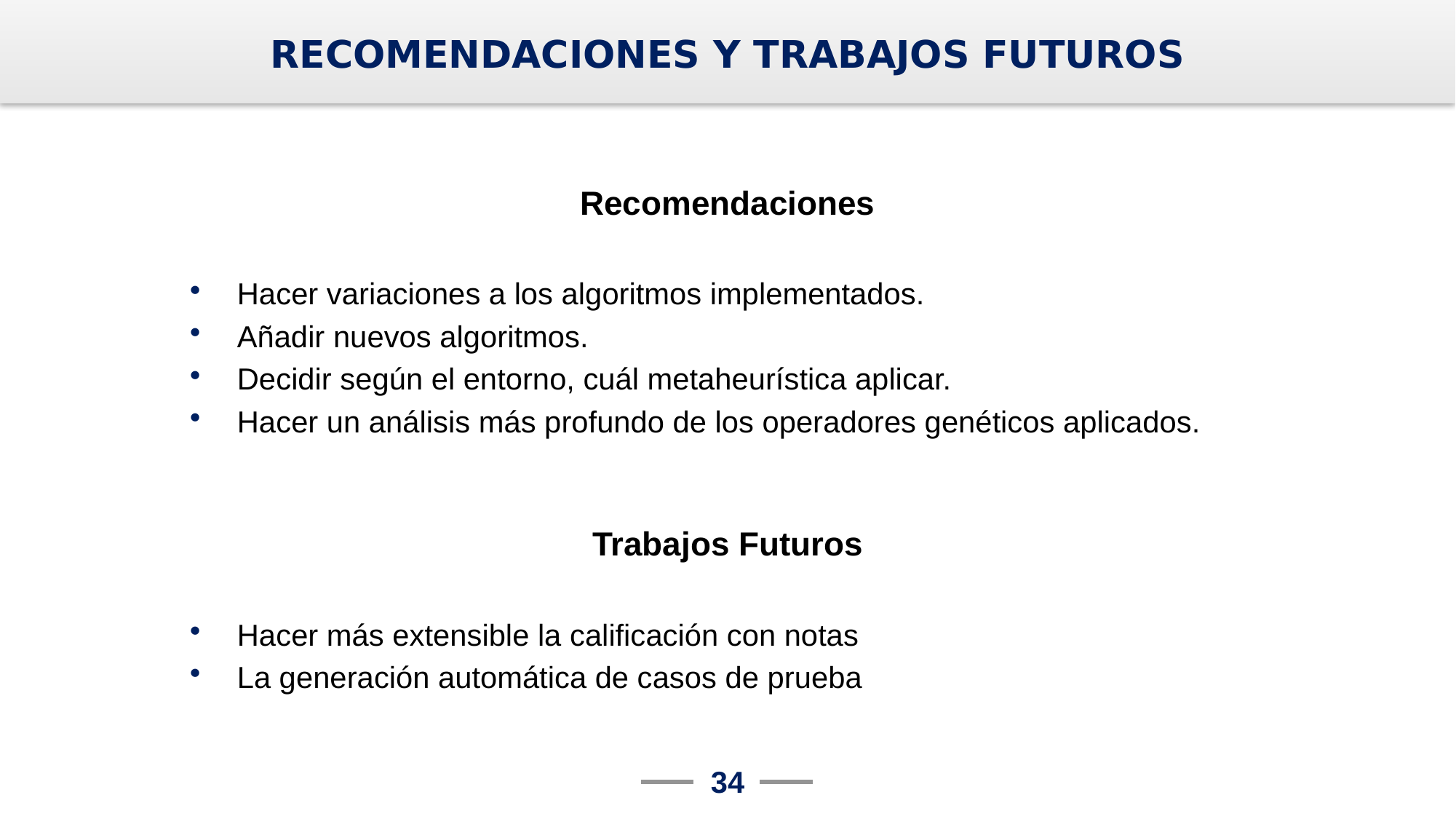

# RECOMENDACIONES Y TRABAJOS FUTUROS

Recomendaciones

Hacer variaciones a los algoritmos implementados.
Añadir nuevos algoritmos.
Decidir según el entorno, cuál metaheurística aplicar.
Hacer un análisis más profundo de los operadores genéticos aplicados.
Trabajos Futuros

Hacer más extensible la calificación con notas
La generación automática de casos de prueba
34